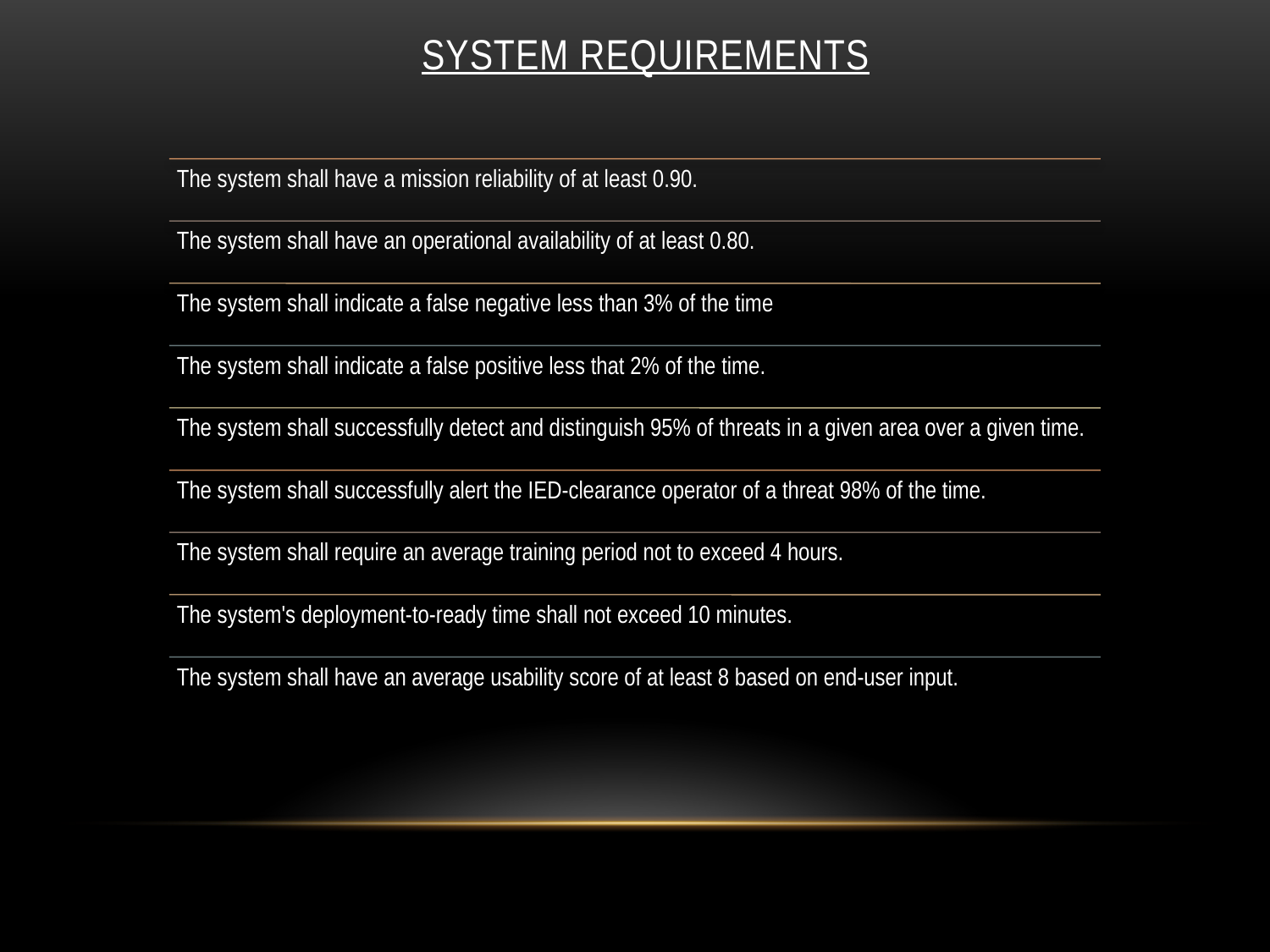

# System requirements
The system shall have a mission reliability of at least 0.90.
The system shall have an operational availability of at least 0.80.
The system shall indicate a false negative less than 3% of the time
The system shall indicate a false positive less that 2% of the time.
The system shall successfully detect and distinguish 95% of threats in a given area over a given time.
The system shall successfully alert the IED-clearance operator of a threat 98% of the time.
The system shall require an average training period not to exceed 4 hours.
The system's deployment-to-ready time shall not exceed 10 minutes.
The system shall have an average usability score of at least 8 based on end-user input.